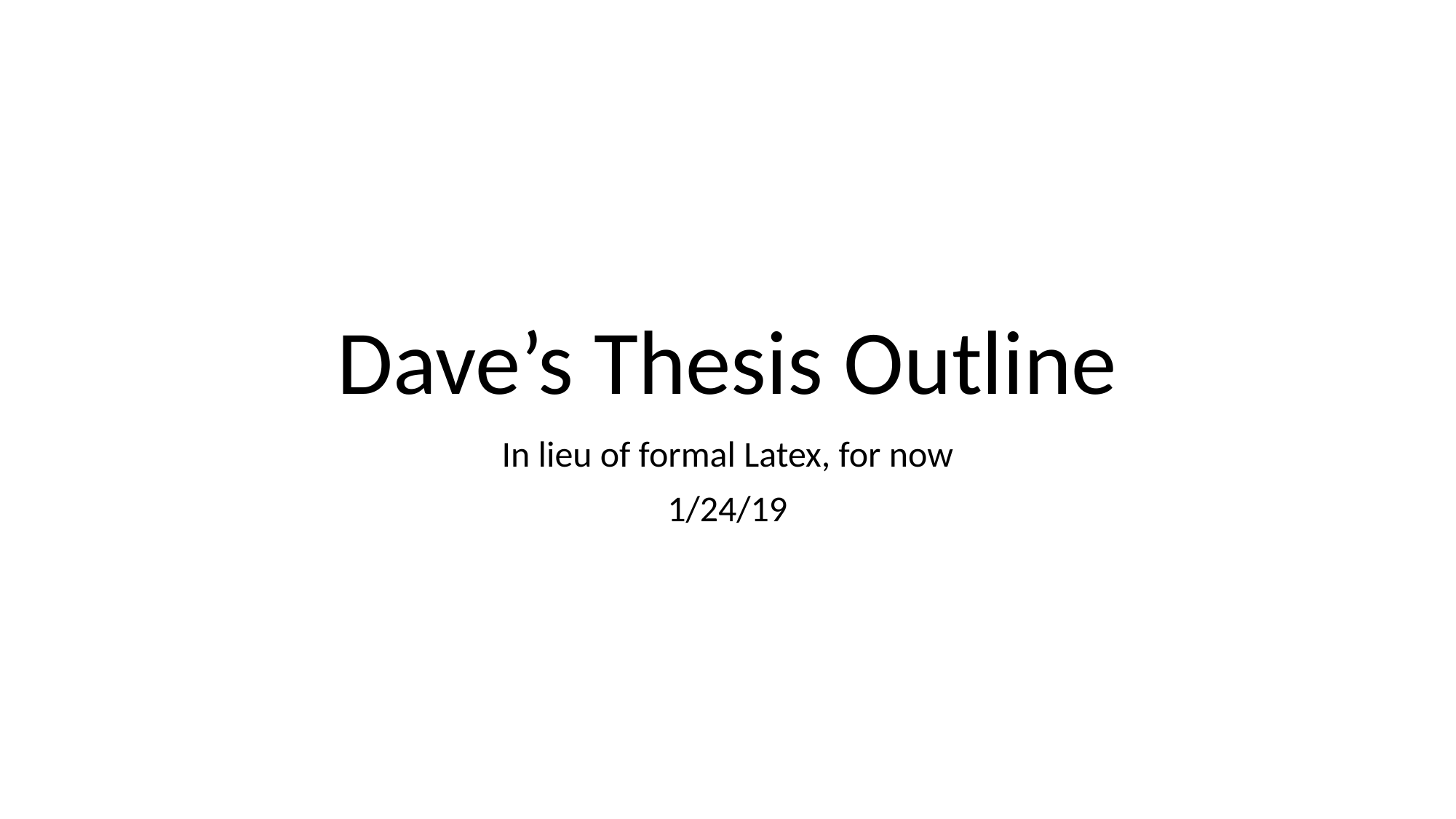

# Dave’s Thesis Outline
In lieu of formal Latex, for now
1/24/19